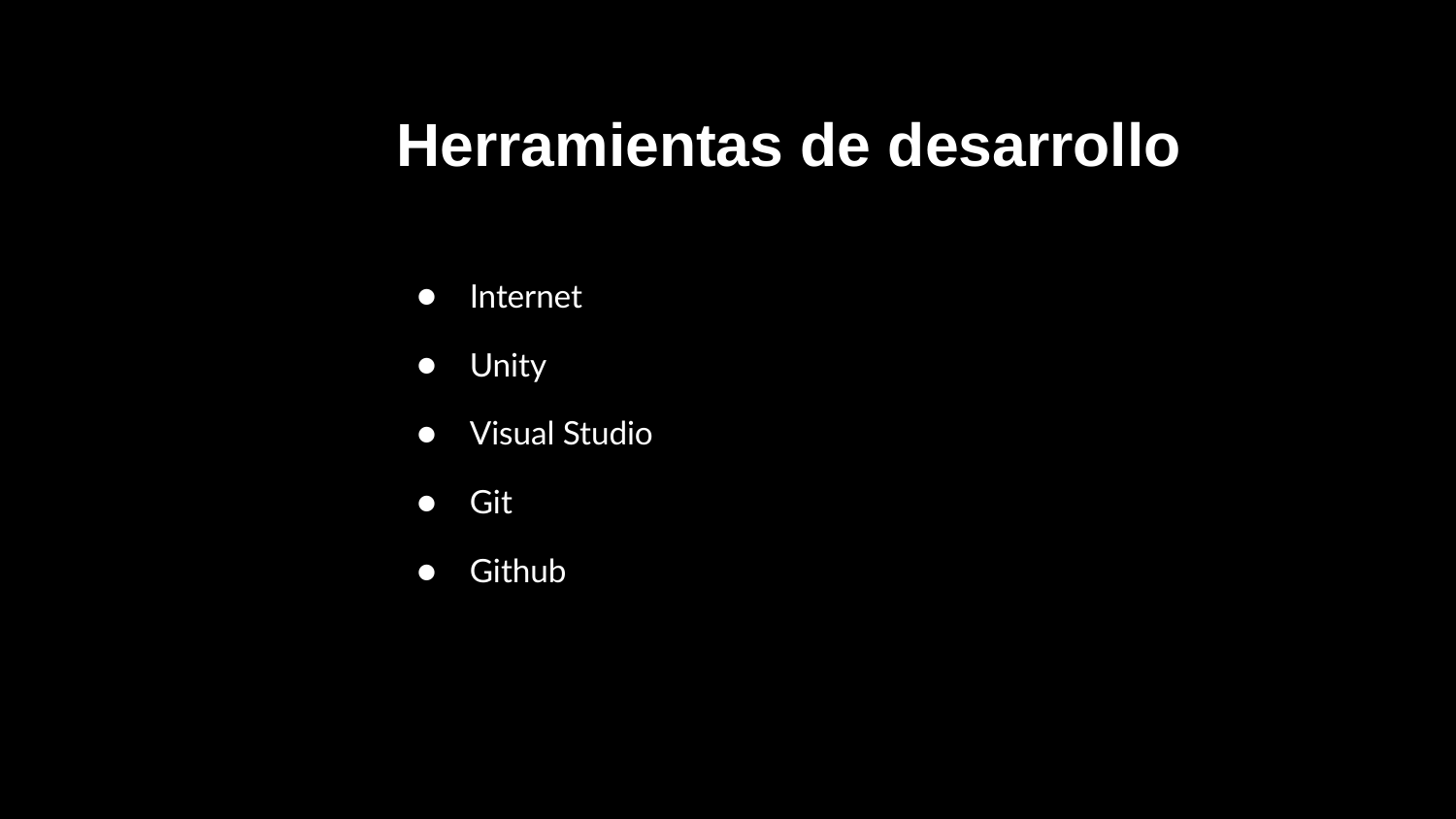

# Herramientas de desarrollo
Internet
Unity
Visual Studio
Git
Github